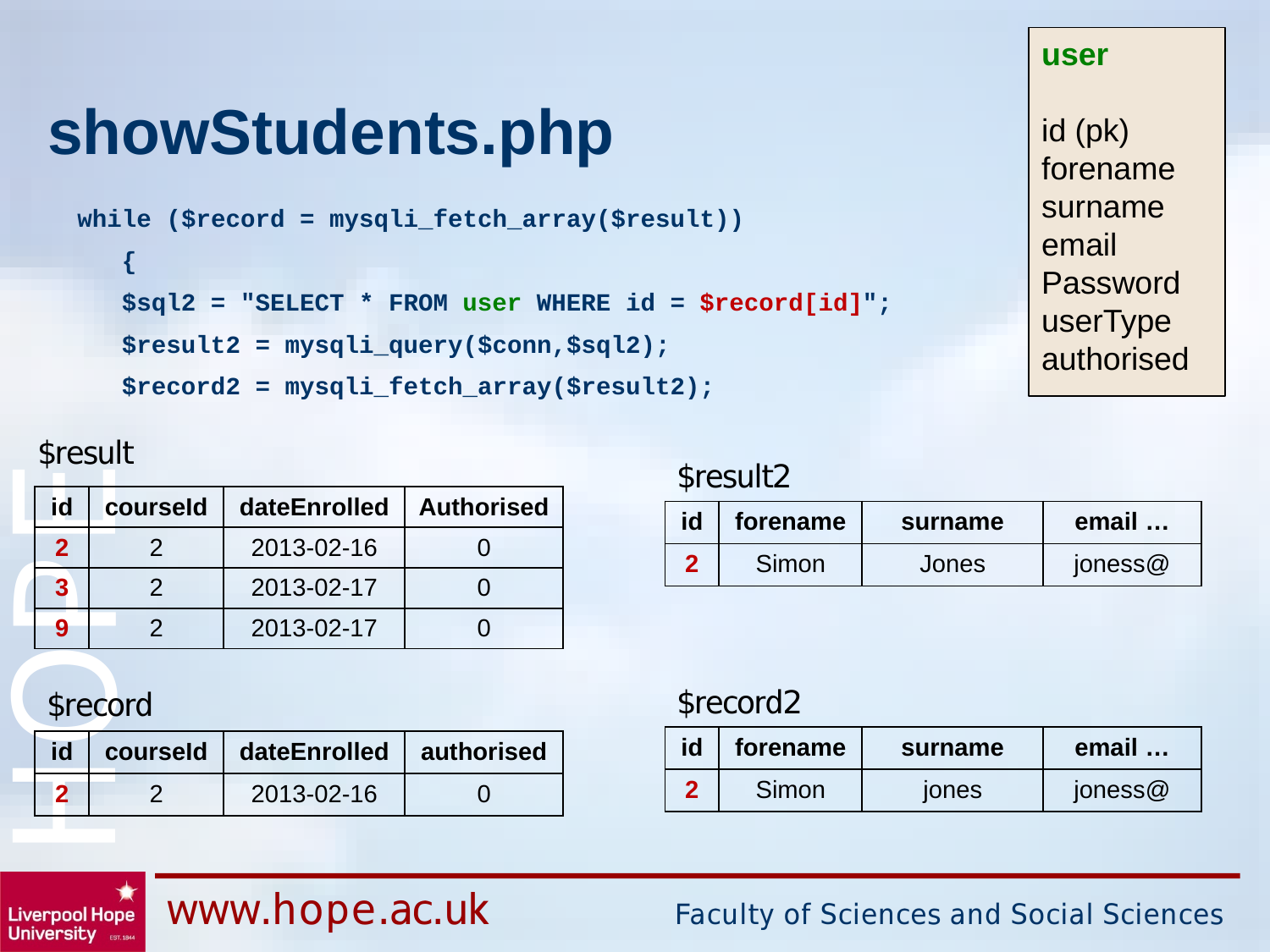

user

id (pk)
forename
surname
email
Password
userType
authorised

# showStudents.php
while ($record = mysqli_fetch_array($result))
   {
   $sql2 = "SELECT * FROM user WHERE id = $record[id]";
   $result2 = mysqli_query($conn,$sql2);
   $record2 = mysqli_fetch_array($result2);

$result
$result2
| id | courseId | dateEnrolled | Authorised |
| --- | --- | --- | --- |
| 2 | 2 | 2013-02-16 | 0 |
| 3 | 2 | 2013-02-17 | 0 |
| 9 | 2 | 2013-02-17 | 0 |
| id | forename | surname | email … |
| --- | --- | --- | --- |
| 2 | Simon | Jones | joness@ |
$record2
$record
| id | forename | surname | email … |
| --- | --- | --- | --- |
| 2 | Simon | jones | joness@ |
| id | courseId | dateEnrolled | authorised |
| --- | --- | --- | --- |
| 2 | 2 | 2013-02-16 | 0 |